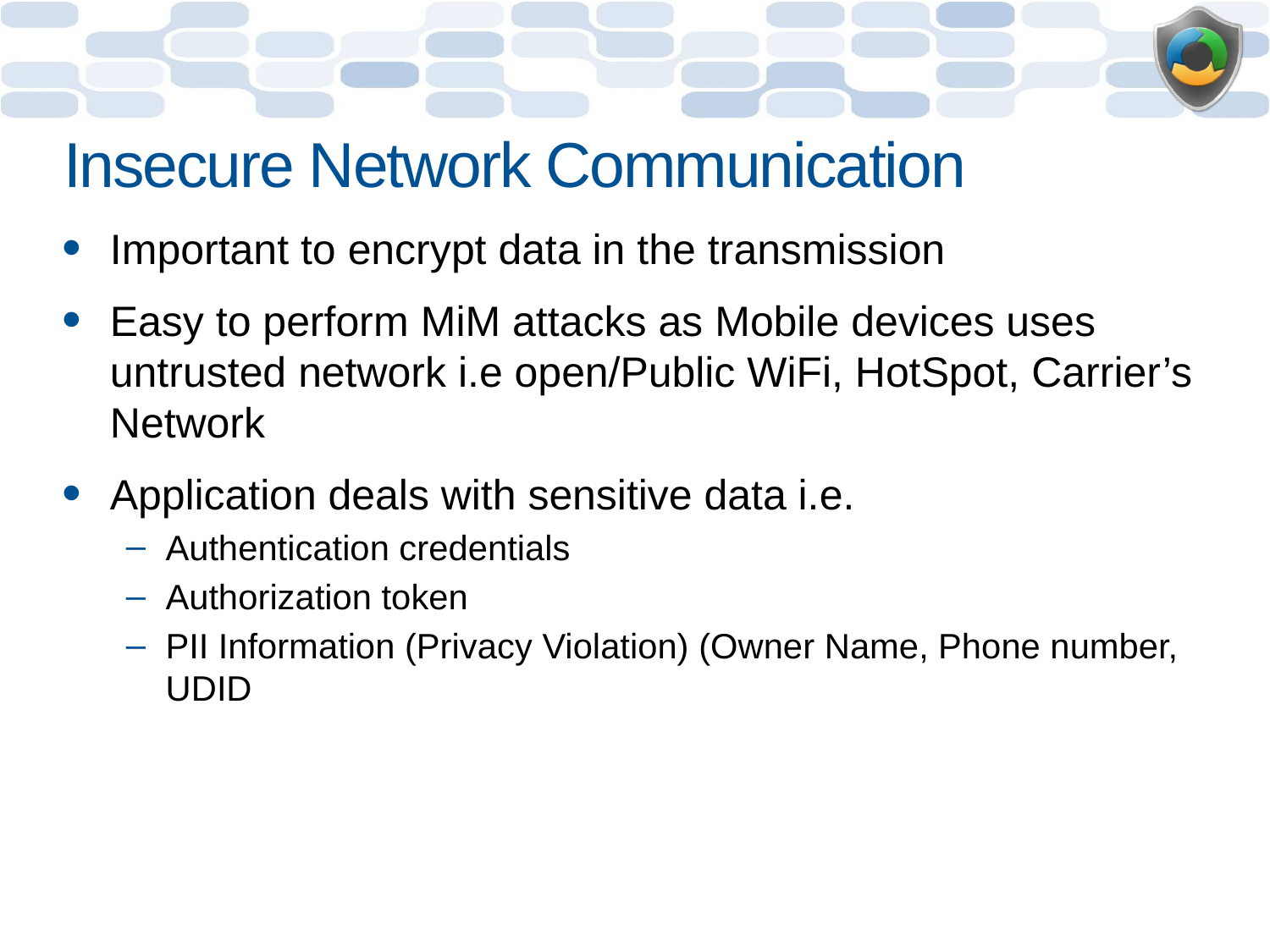

# Insecure Network Communication
Important to encrypt data in the transmission
Easy to perform MiM attacks as Mobile devices uses untrusted network i.e open/Public WiFi, HotSpot, Carrier’s Network
Application deals with sensitive data i.e.
Authentication credentials
Authorization token
PII Information (Privacy Violation) (Owner Name, Phone number, UDID